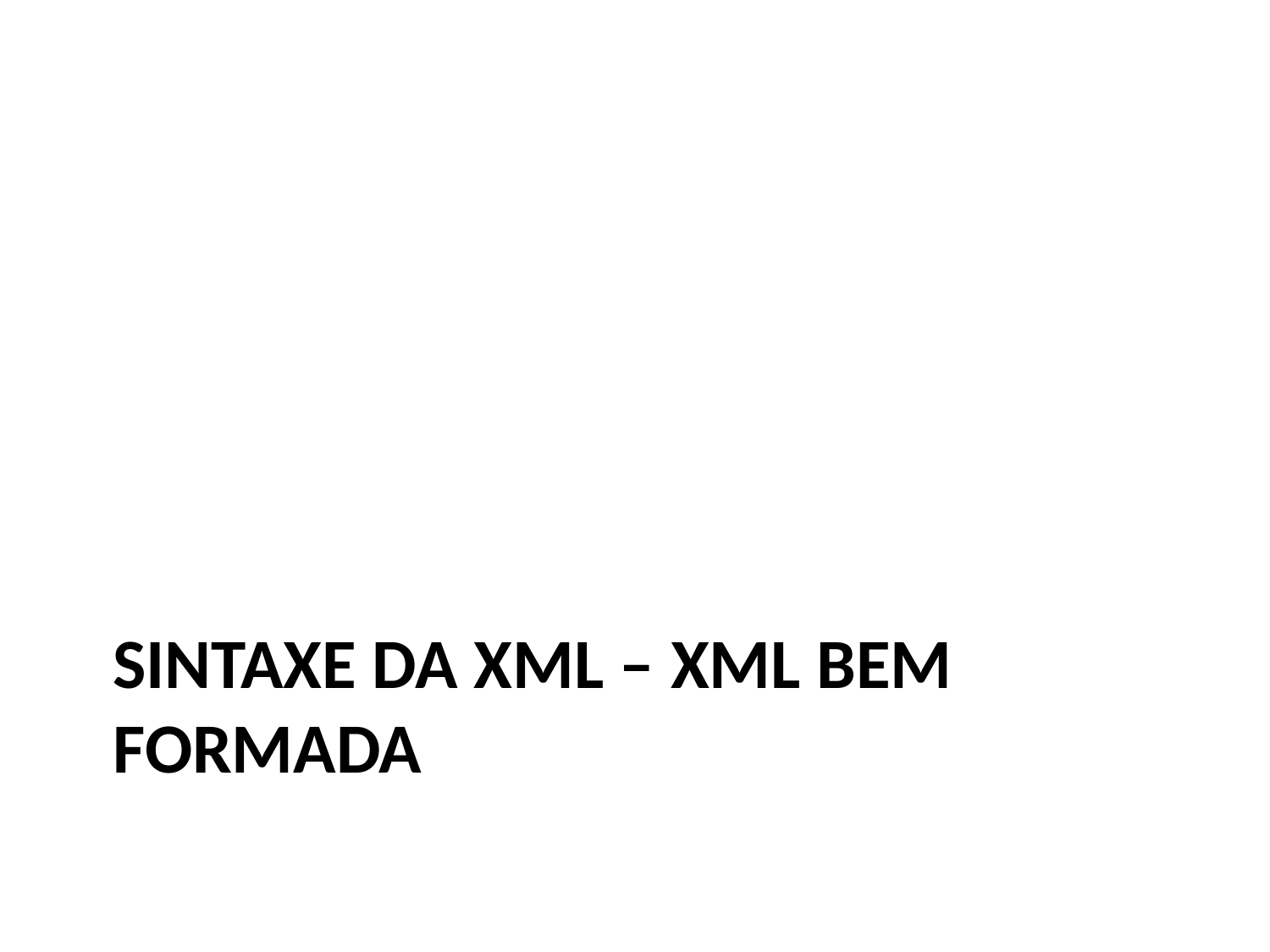

# Sintaxe da XML – XML Bem Formada